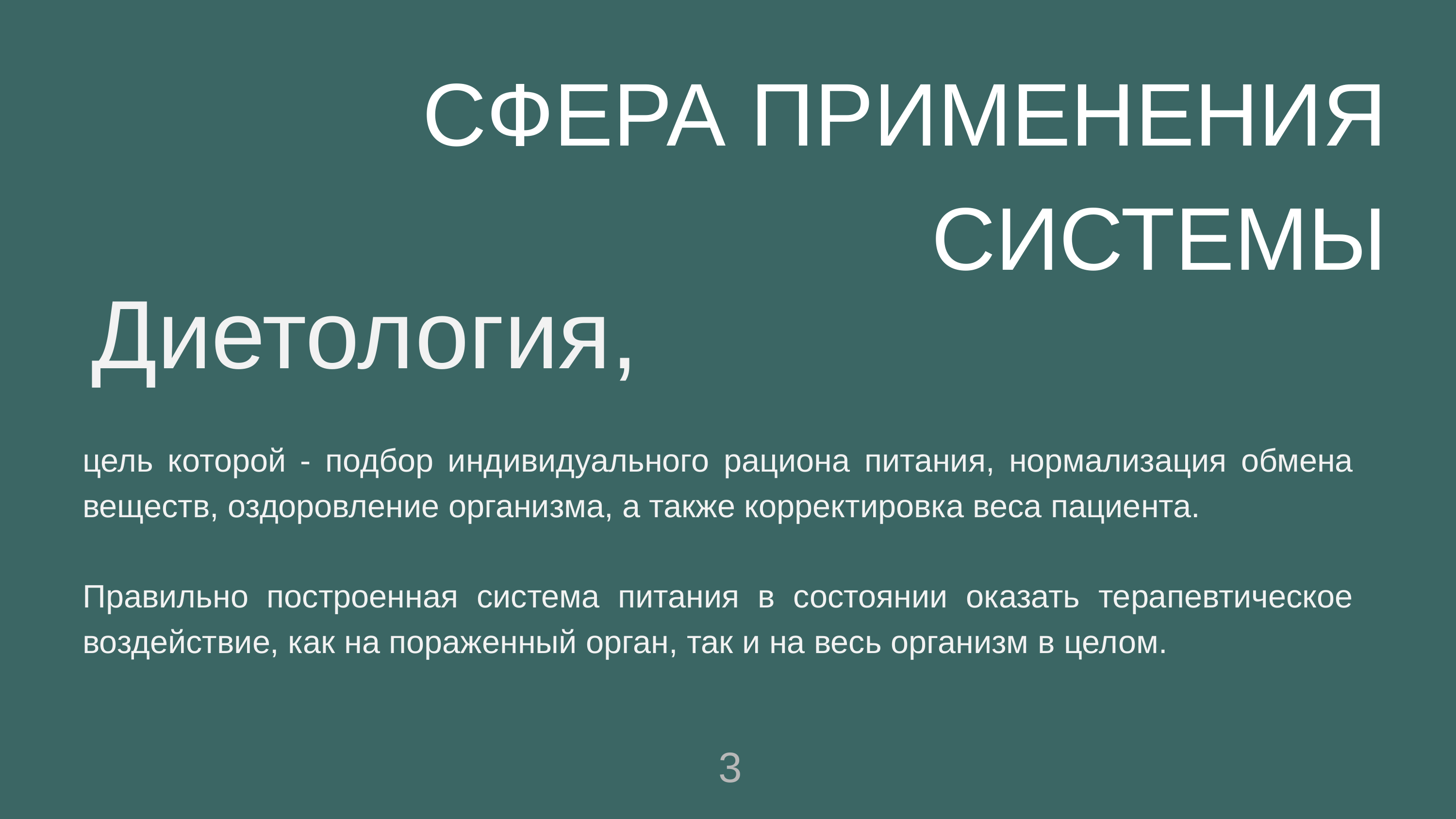

СФЕРА ПРИМЕНЕНИЯ СИСТЕМЫ
 Диетология,

цель которой - подбор индивидуального рациона питания, нормализация обмена веществ, оздоровление организма, а также корректировка веса пациента.

Правильно построенная система питания в состоянии оказать терапевтическое воздействие, как на пораженный орган, так и на весь организм в целом.
3